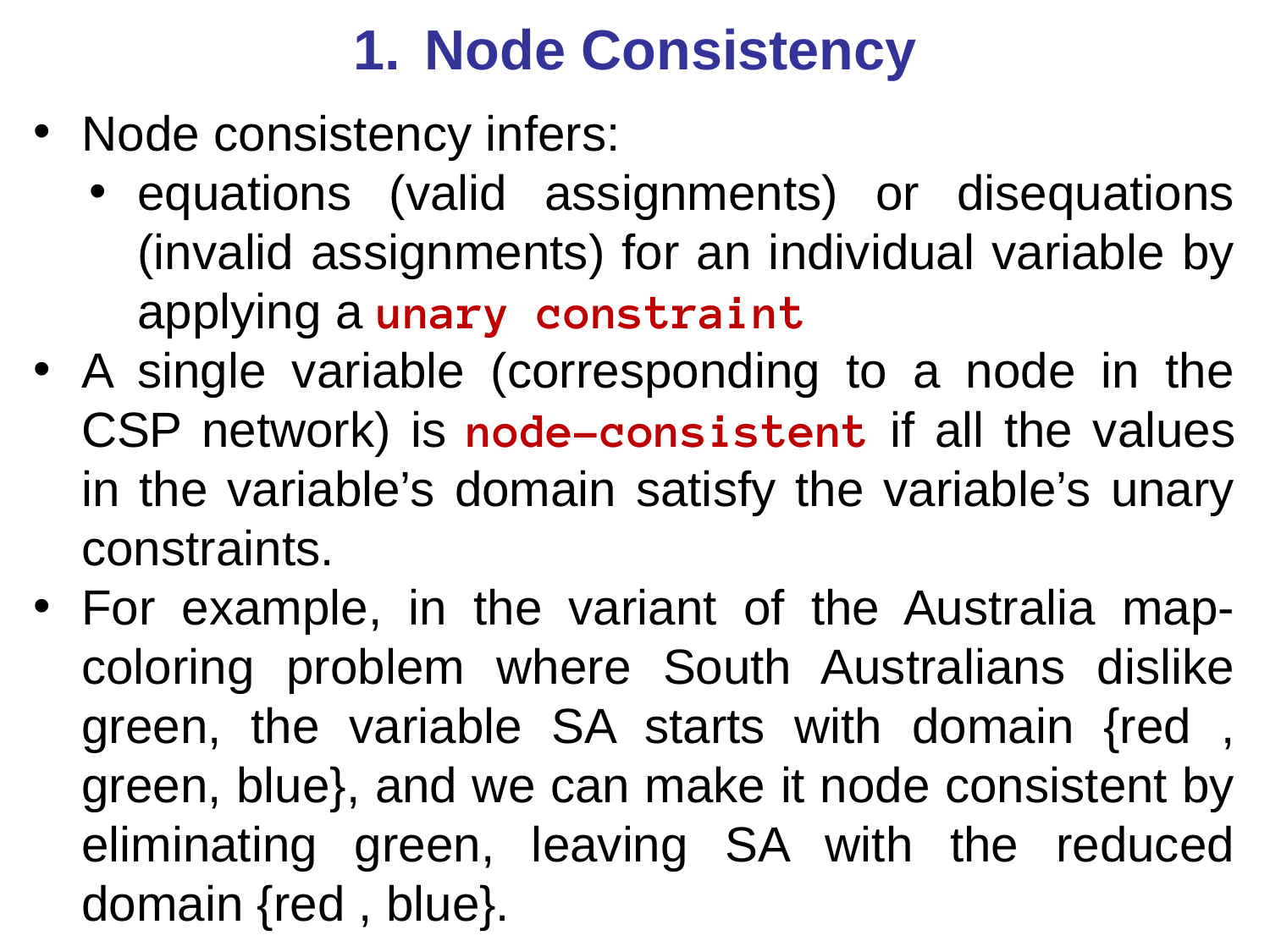

# Node Consistency
Node consistency infers:
equations (valid assignments) or disequations (invalid assignments) for an individual variable by applying a unary constraint
A single variable (corresponding to a node in the CSP network) is node-consistent if all the values in the variable’s domain satisfy the variable’s unary constraints.
For example, in the variant of the Australia map-coloring problem where South Australians dislike green, the variable SA starts with domain {red , green, blue}, and we can make it node consistent by eliminating green, leaving SA with the reduced domain {red , blue}.